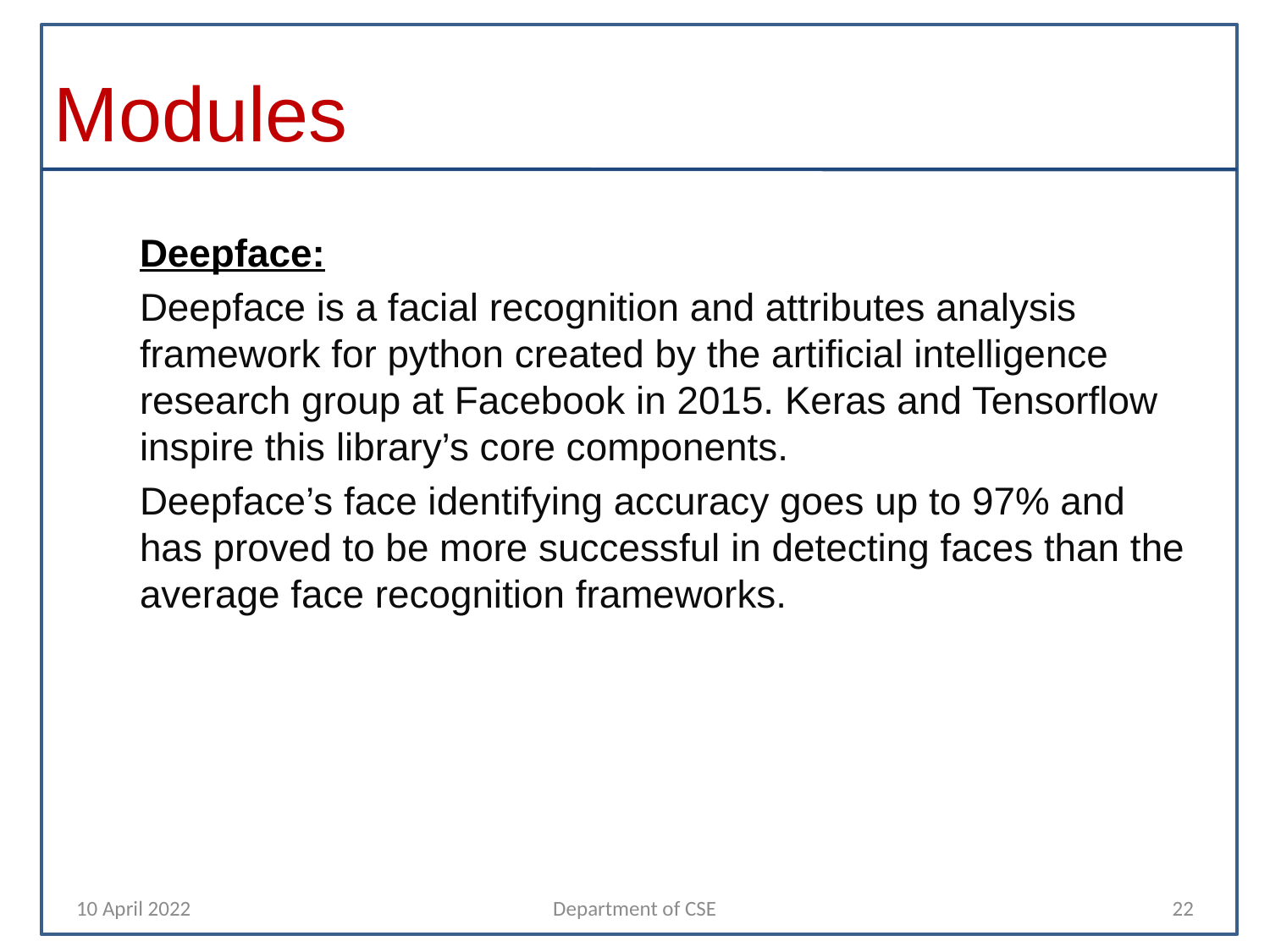

# Modules
Deepface:
Deepface is a facial recognition and attributes analysis framework for python created by the artificial intelligence research group at Facebook in 2015. Keras and Tensorflow inspire this library’s core components.
Deepface’s face identifying accuracy goes up to 97% and has proved to be more successful in detecting faces than the average face recognition frameworks.
10 April 2022
Department of CSE
22